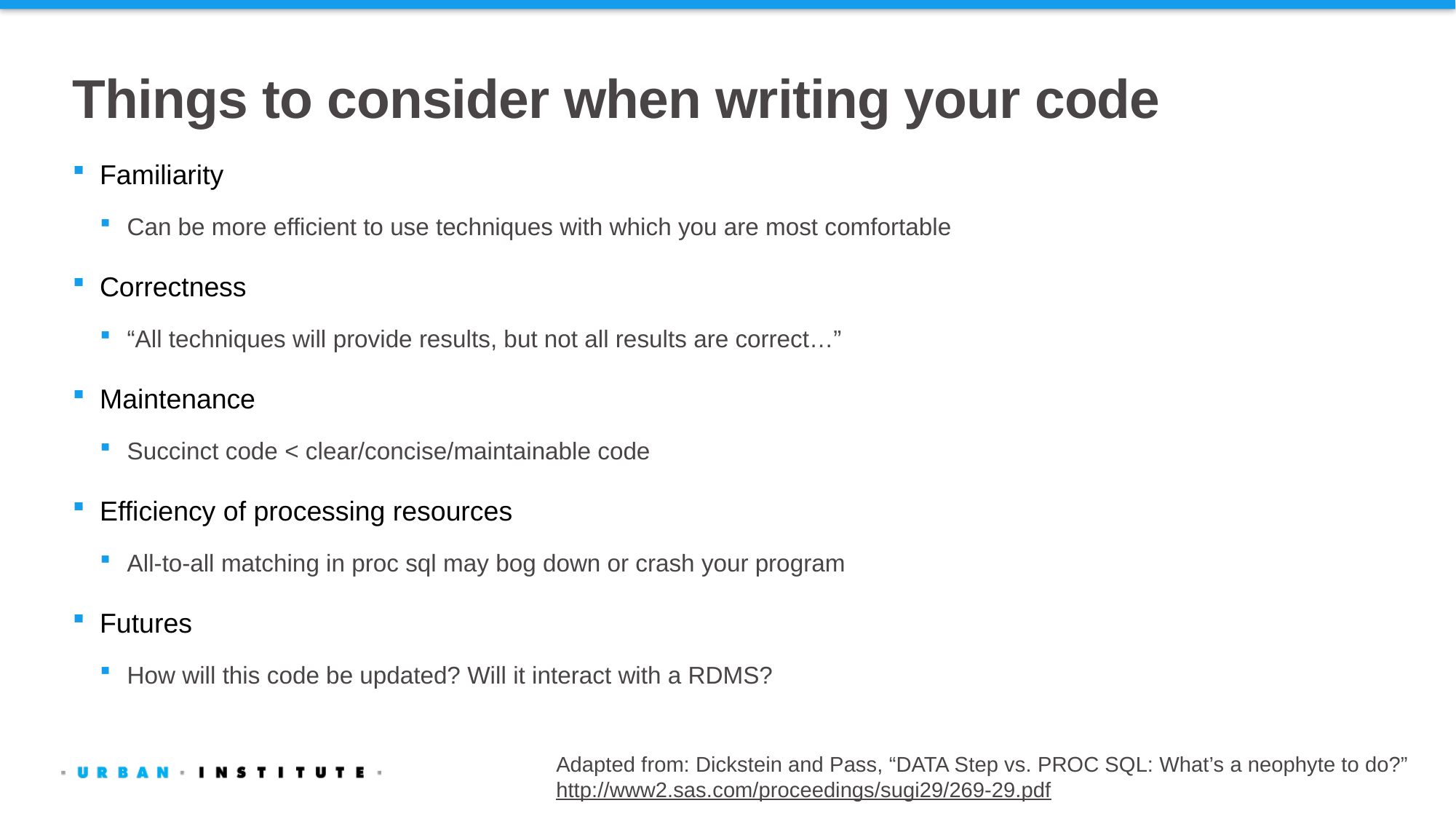

# Things to consider when writing your code
Familiarity
Can be more efficient to use techniques with which you are most comfortable
Correctness
“All techniques will provide results, but not all results are correct…”
Maintenance
Succinct code < clear/concise/maintainable code
Efficiency of processing resources
All-to-all matching in proc sql may bog down or crash your program
Futures
How will this code be updated? Will it interact with a RDMS?

Adapted from: Dickstein and Pass, “DATA Step vs. PROC SQL: What’s a neophyte to do?”
http://www2.sas.com/proceedings/sugi29/269-29.pdf